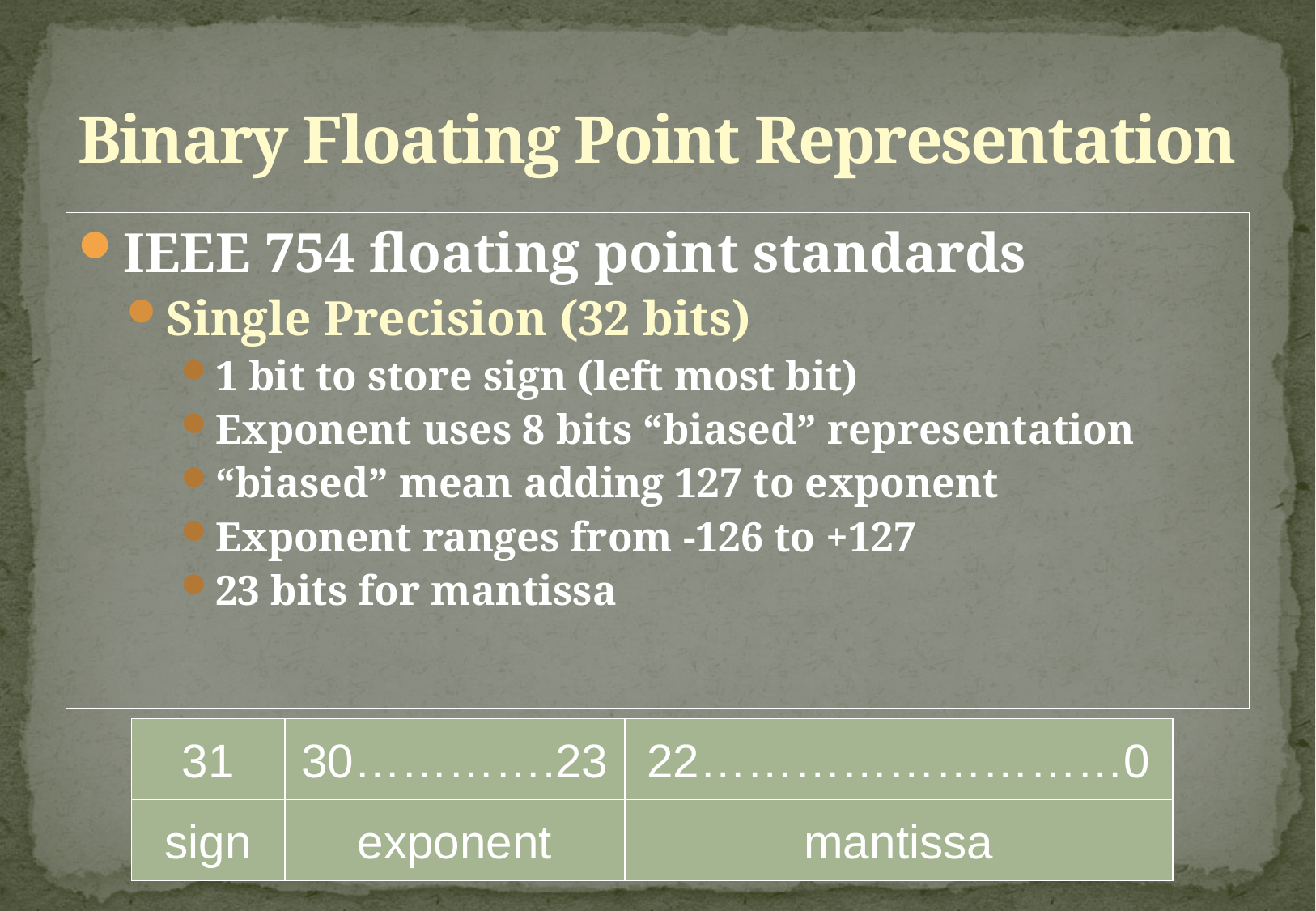

# Binary Floating Point Representation
IEEE 754 floating point standards
Single Precision (32 bits)
1 bit to store sign (left most bit)
Exponent uses 8 bits “biased” representation
“biased” mean adding 127 to exponent
Exponent ranges from -126 to +127
23 bits for mantissa

31
30………….23
22………………………0
sign
exponent
mantissa